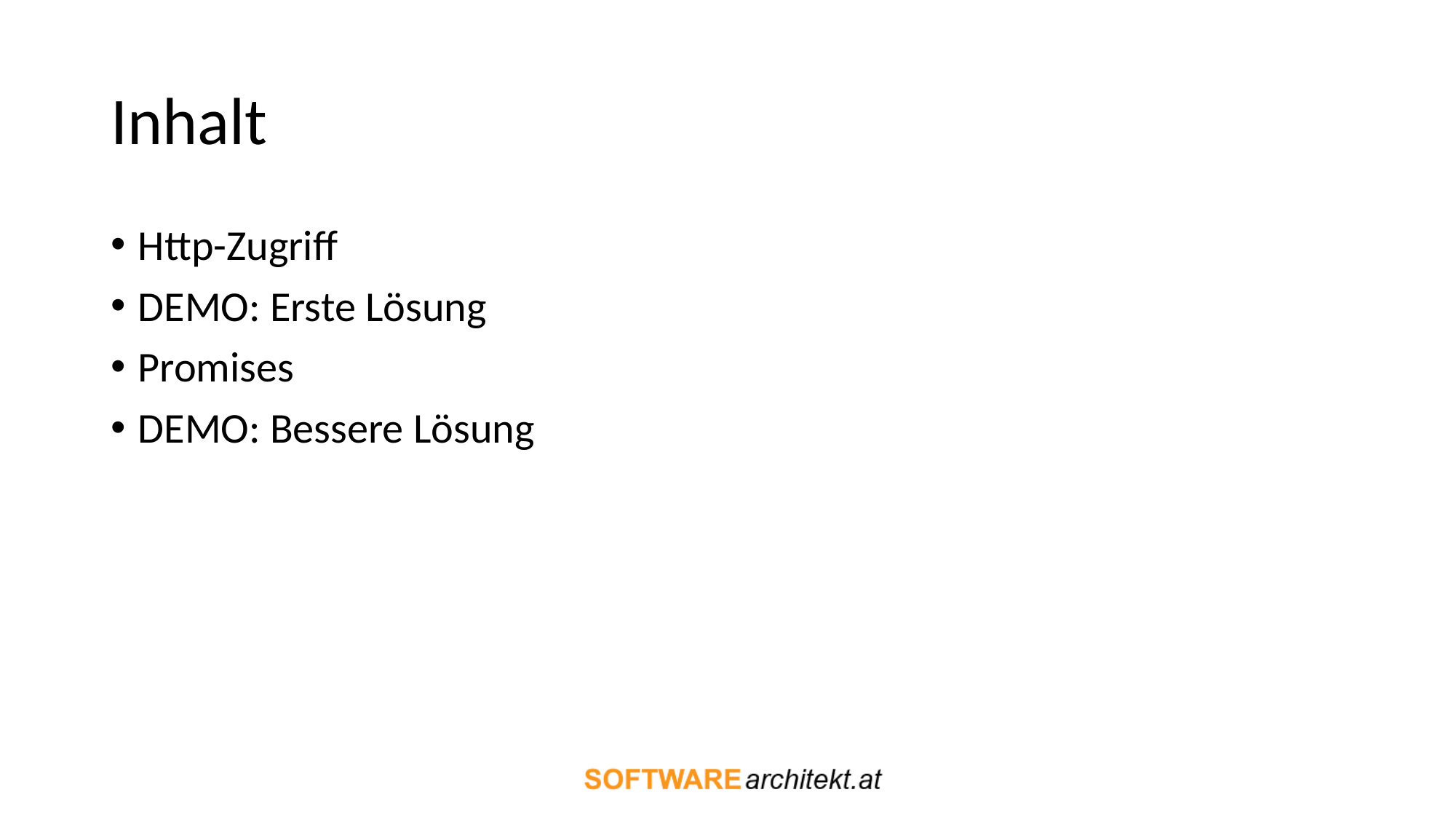

# Inhalt
Http-Zugriff
DEMO: Erste Lösung
Promises
DEMO: Bessere Lösung